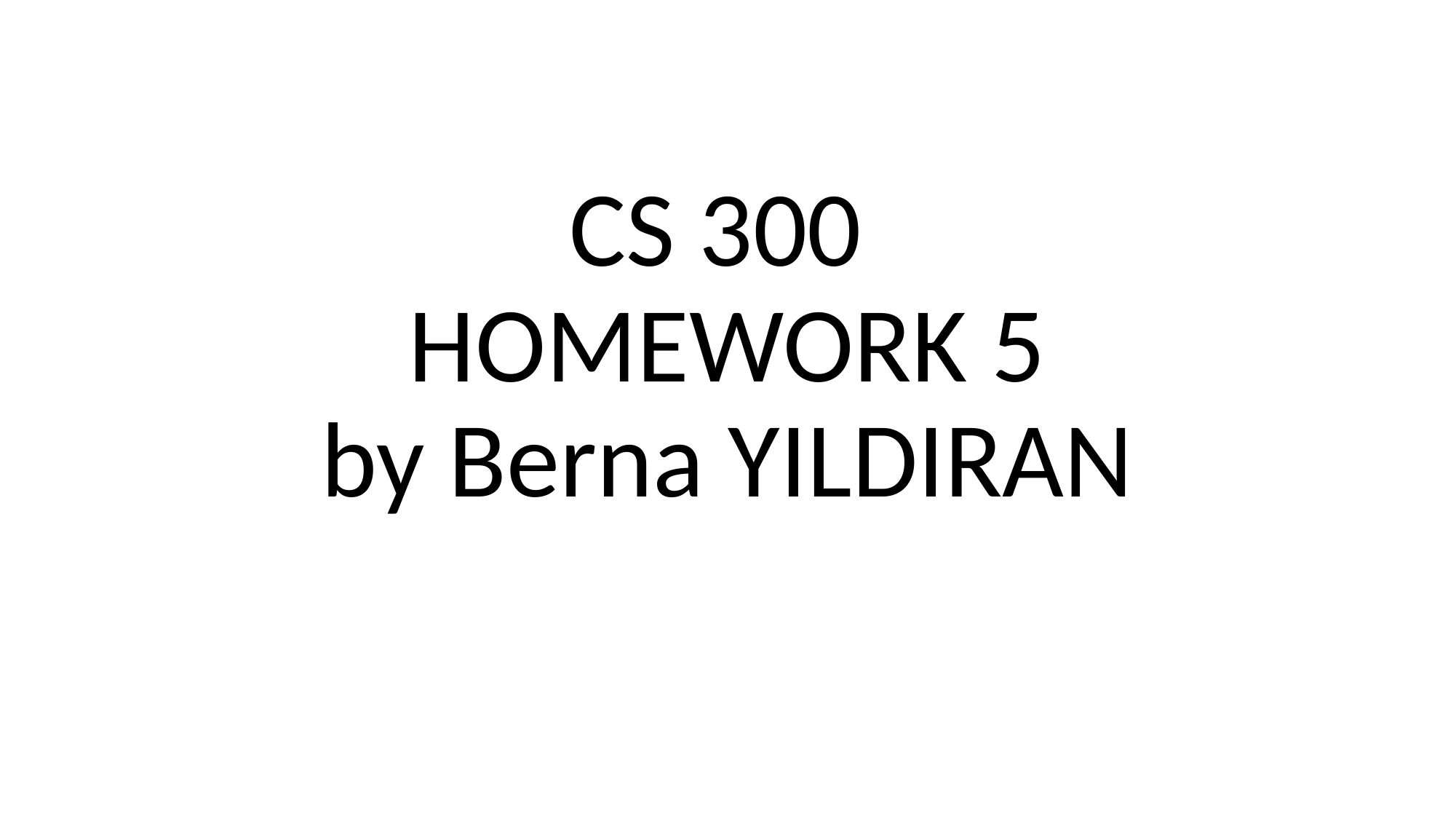

# CS 300 HOMEWORK 5 by Berna YILDIRAN